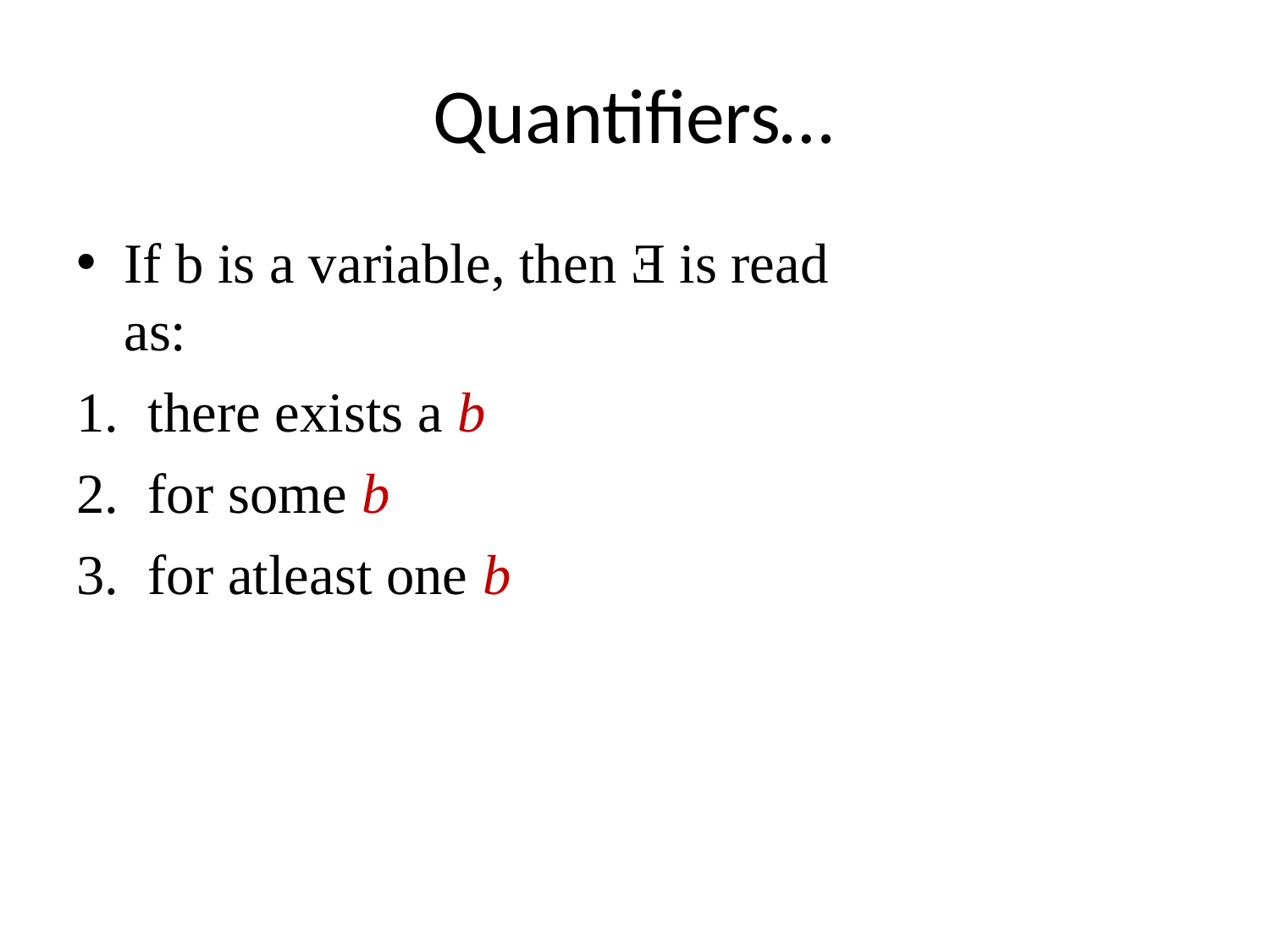

# Quantifiers…
If b is a variable, then Ǝ is read as:
there exists a b
for some b
for atleast one b